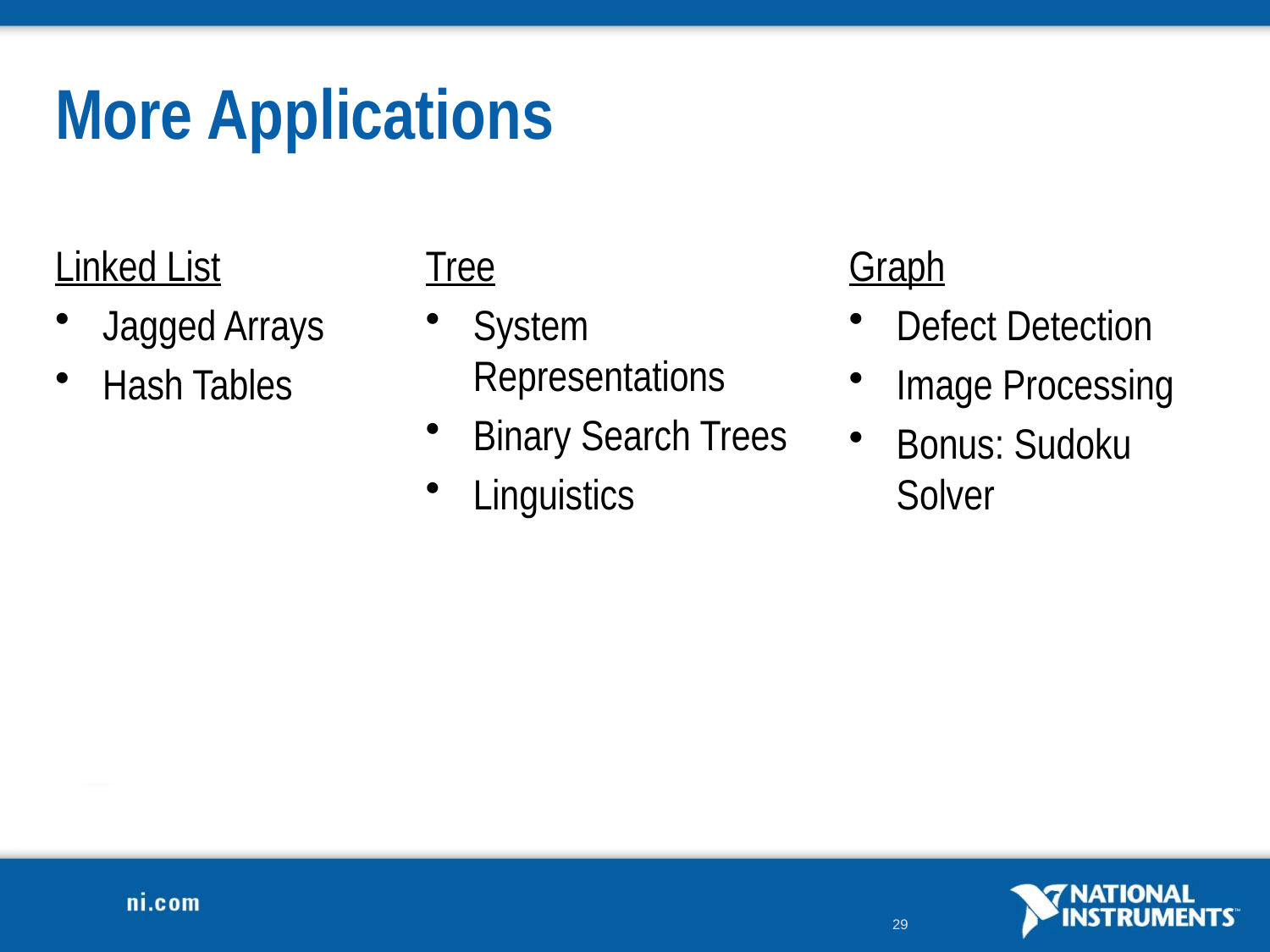

# More Applications
Linked List
Jagged Arrays
Hash Tables
Tree
System Representations
Binary Search Trees
Linguistics
Graph
Defect Detection
Image Processing
Bonus: Sudoku Solver